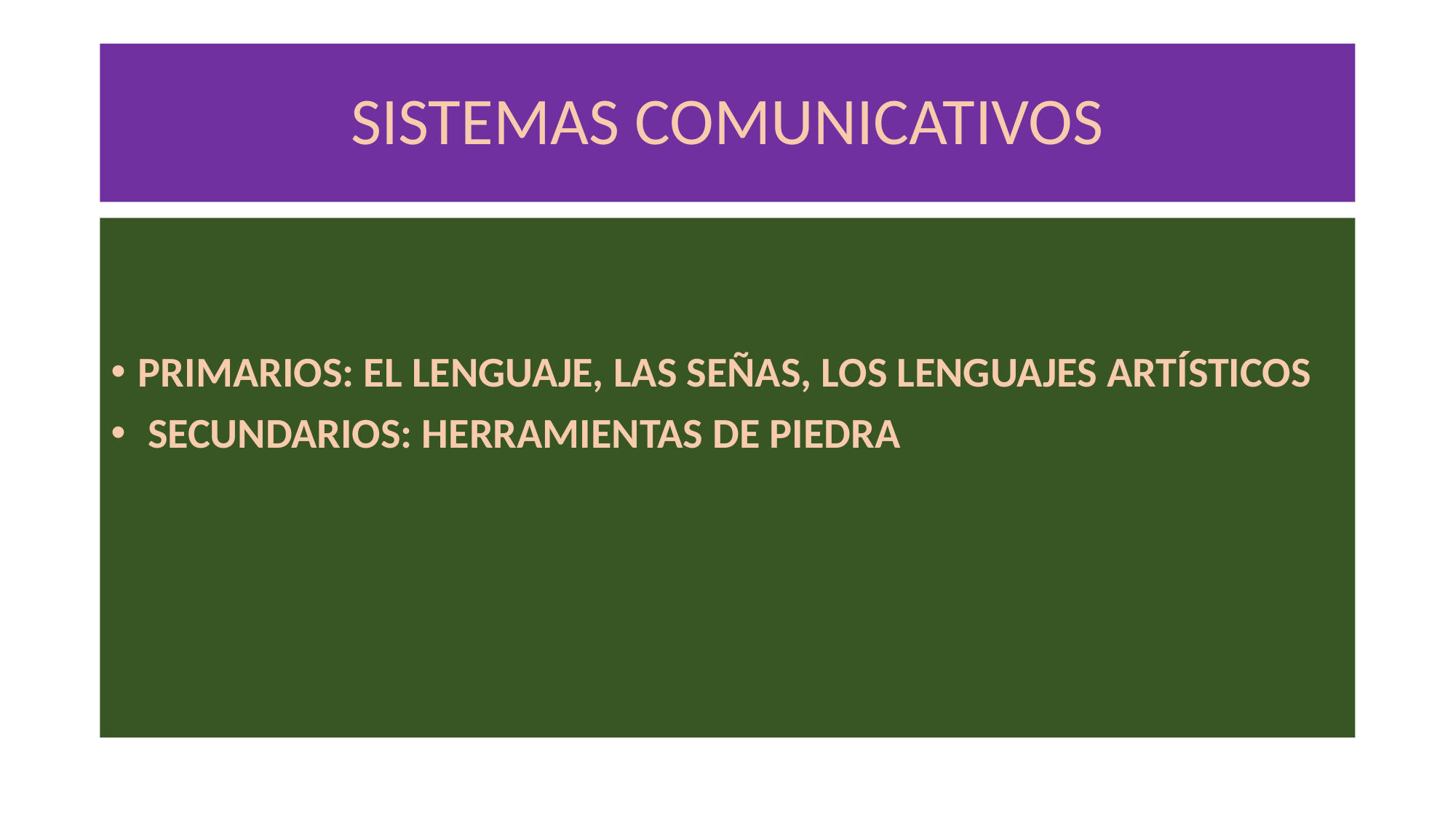

# SISTEMAS COMUNICATIVOS

PRIMARIOS: EL LENGUAJE, LAS SEÑAS, LOS LENGUAJES ARTÍSTICOS
 SECUNDARIOS: HERRAMIENTAS DE PIEDRA